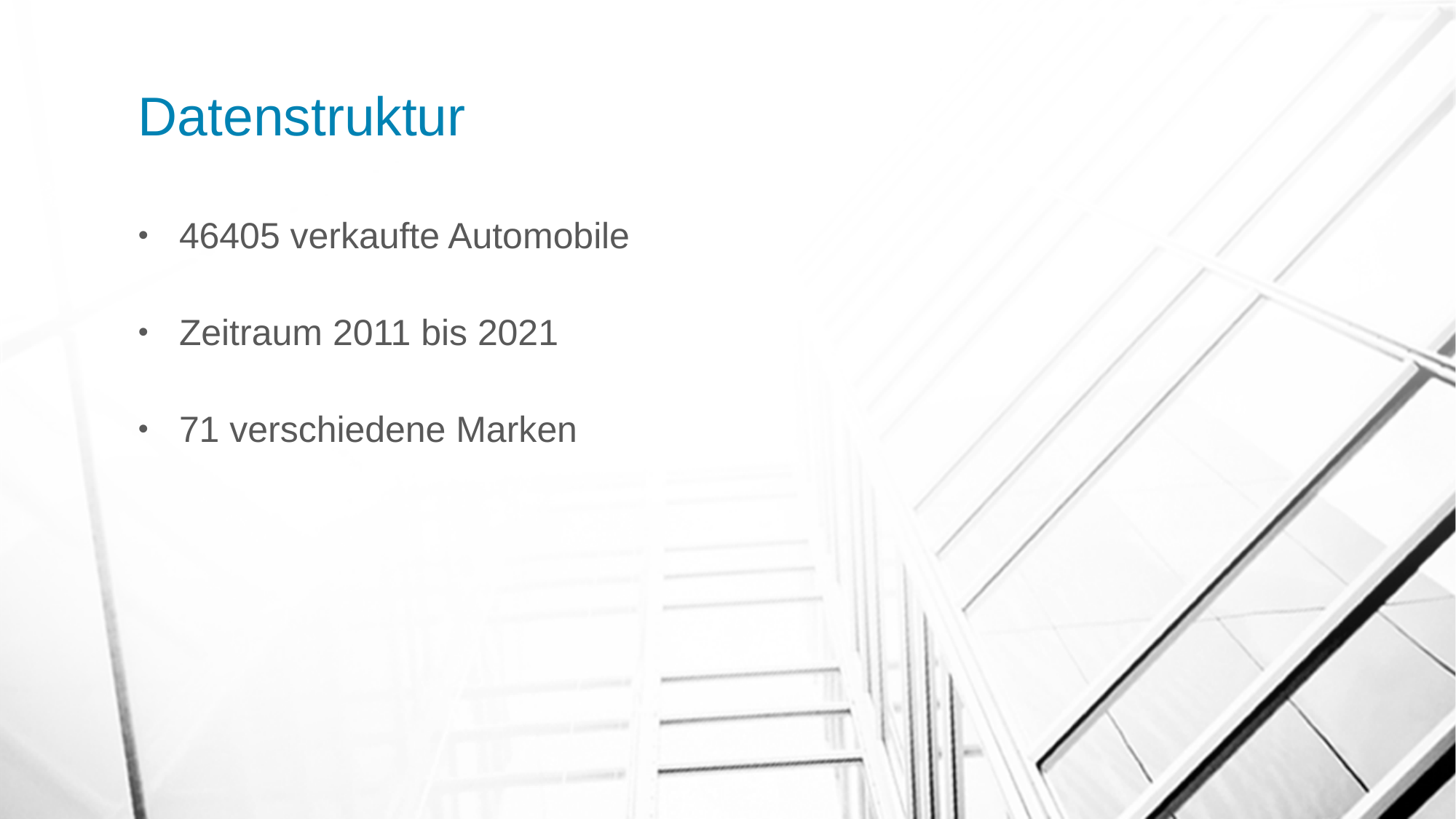

# Datenstruktur
46405 verkaufte Automobile

Zeitraum 2011 bis 2021

71 verschiedene Marken